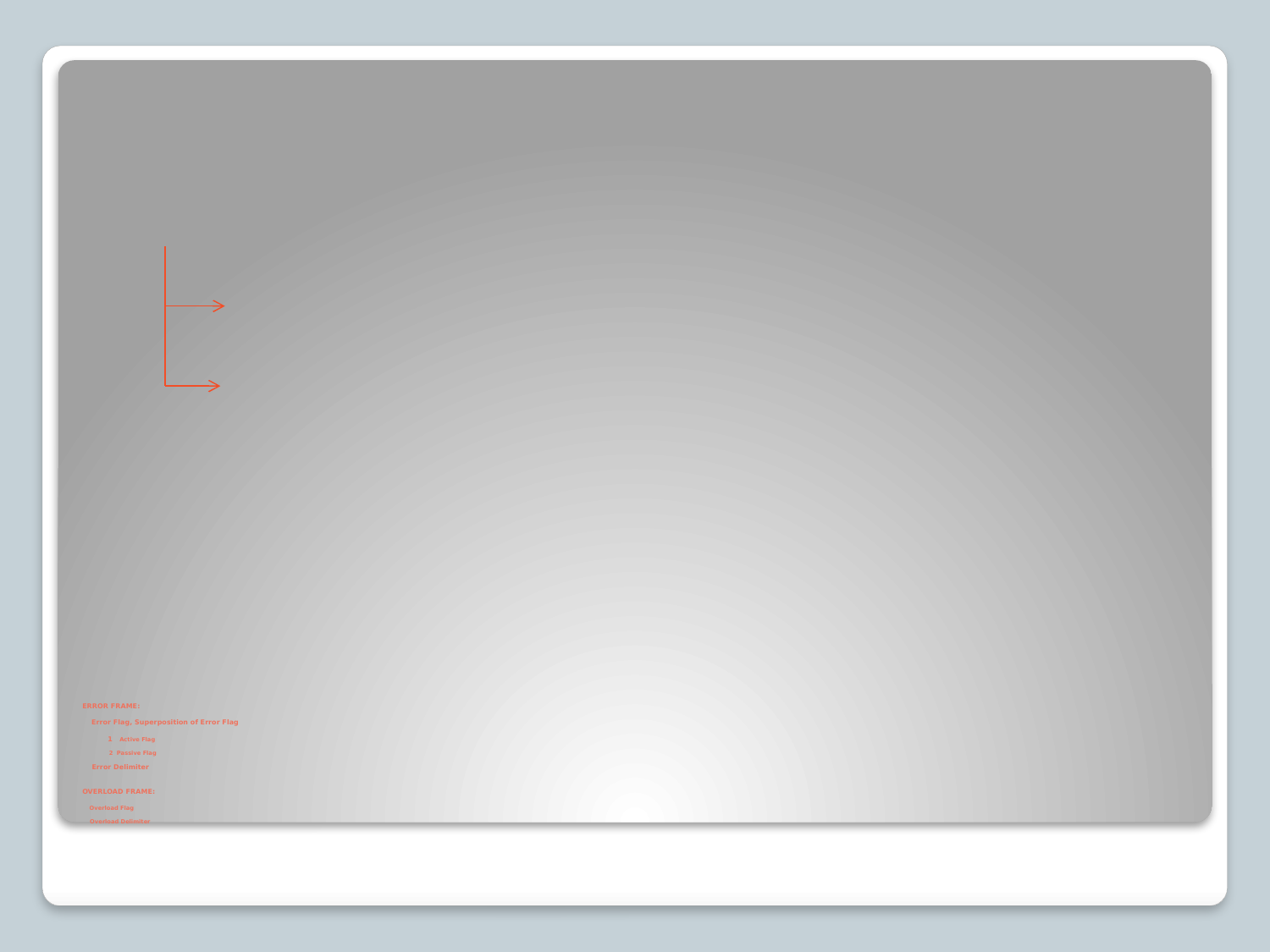

# ERROR FRAME: Error Flag, Superposition of Error Flag 1   Active Flag 2  Passive Flag Error Delimiter OVERLOAD FRAME: Overload Flag Overload Delimiter